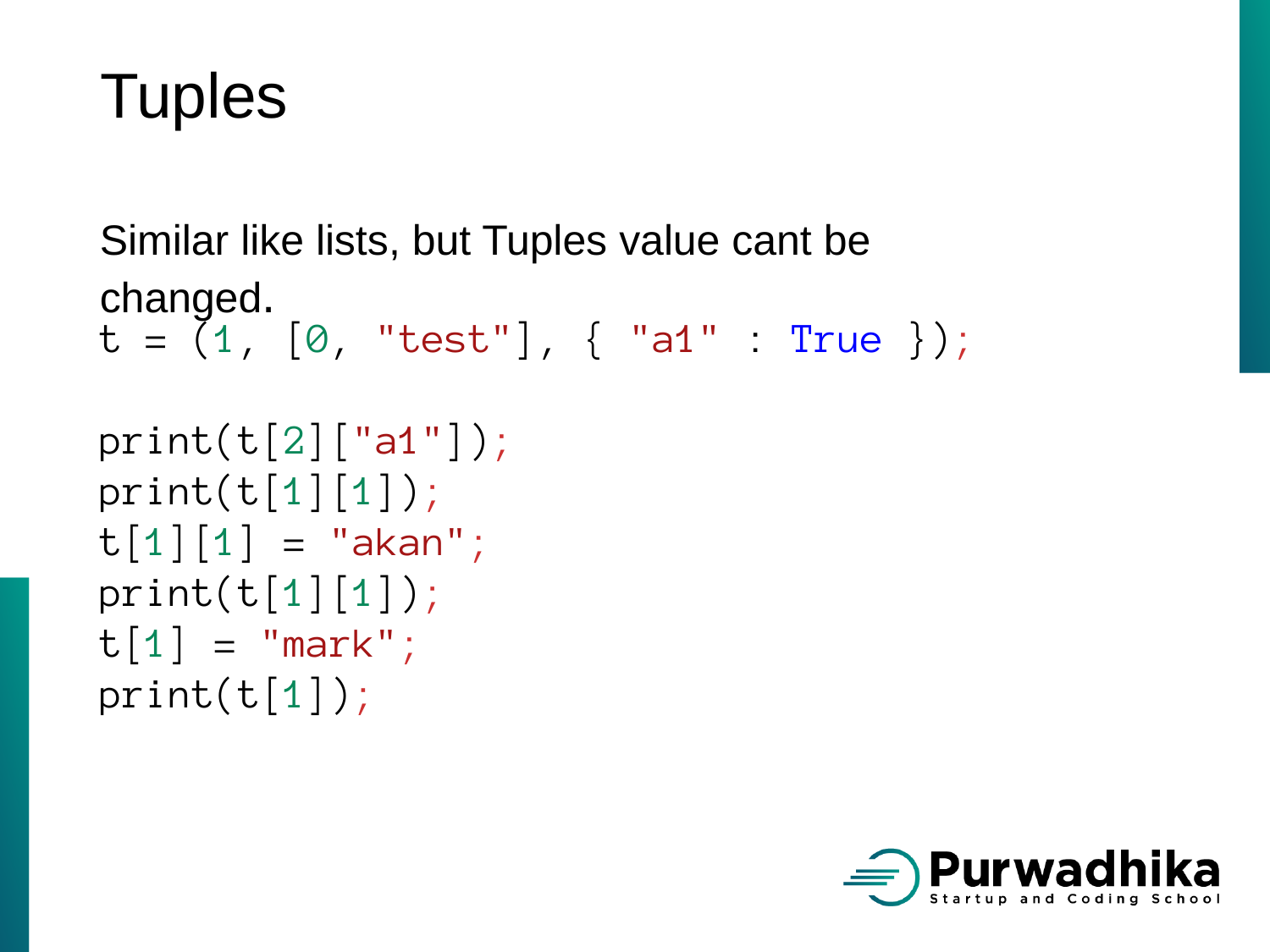

# Tuples

Similar like lists, but Tuples value cant be changed.
t = (1, [0, "test"], { "a1" : True });
print(t[2]["a1"]);
print(t[1][1]);
t[1][1] = "akan";
print(t[1][1]);
t[1] = "mark";
print(t[1]);